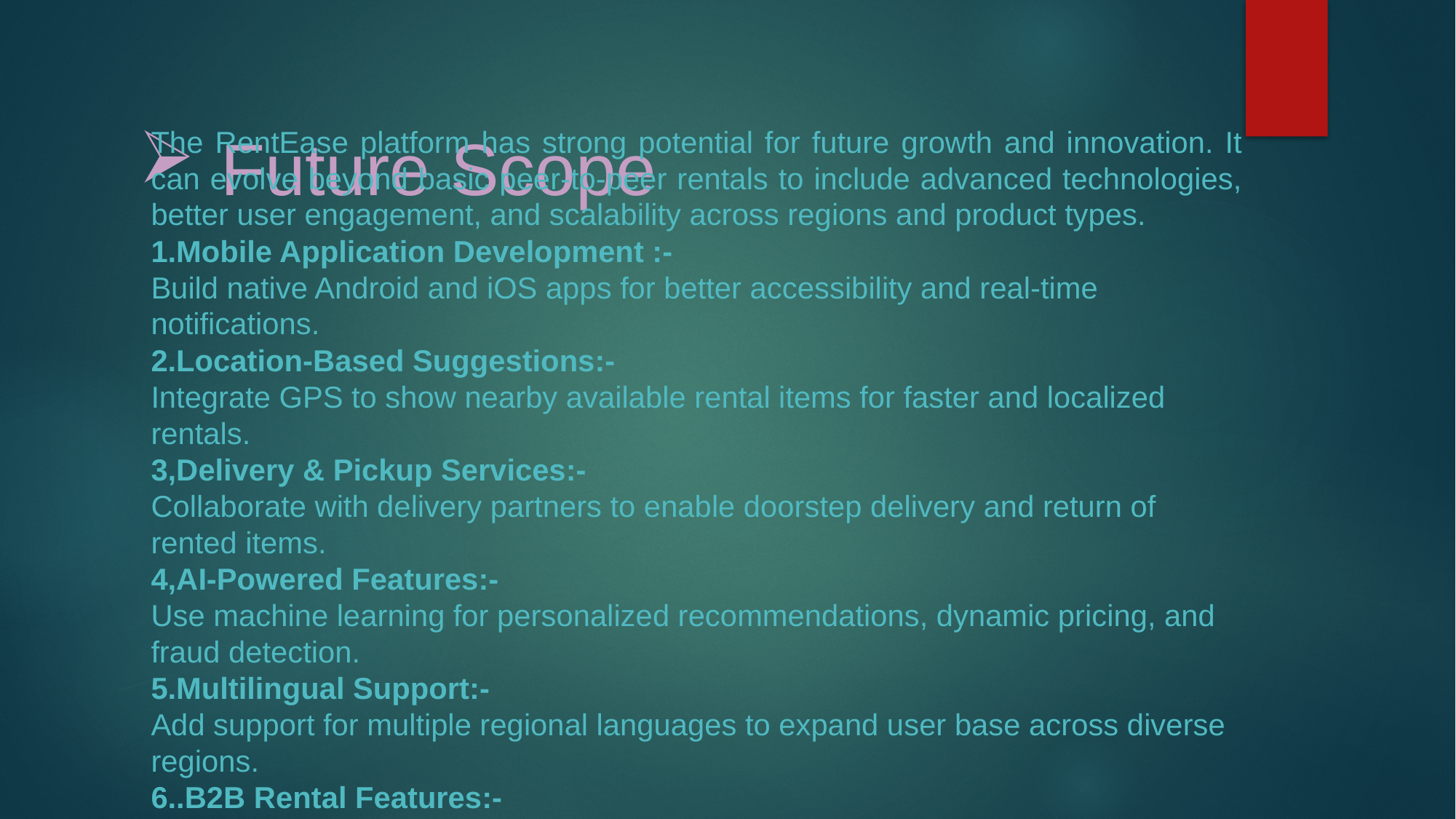

# Future Scope
The RentEase platform has strong potential for future growth and innovation. It can evolve beyond basic peer-to-peer rentals to include advanced technologies, better user engagement, and scalability across regions and product types.
1.Mobile Application Development :-
Build native Android and iOS apps for better accessibility and real-time notifications.
2.Location-Based Suggestions:-
Integrate GPS to show nearby available rental items for faster and localized rentals.
3,Delivery & Pickup Services:-
Collaborate with delivery partners to enable doorstep delivery and return of rented items.
4,AI-Powered Features:-
Use machine learning for personalized recommendations, dynamic pricing, and fraud detection.
5.Multilingual Support:-
Add support for multiple regional languages to expand user base across diverse regions.
6..B2B Rental Features:-
Allow businesses to rent bulk items like office equipment, projectors, etc., on a recurring basis.